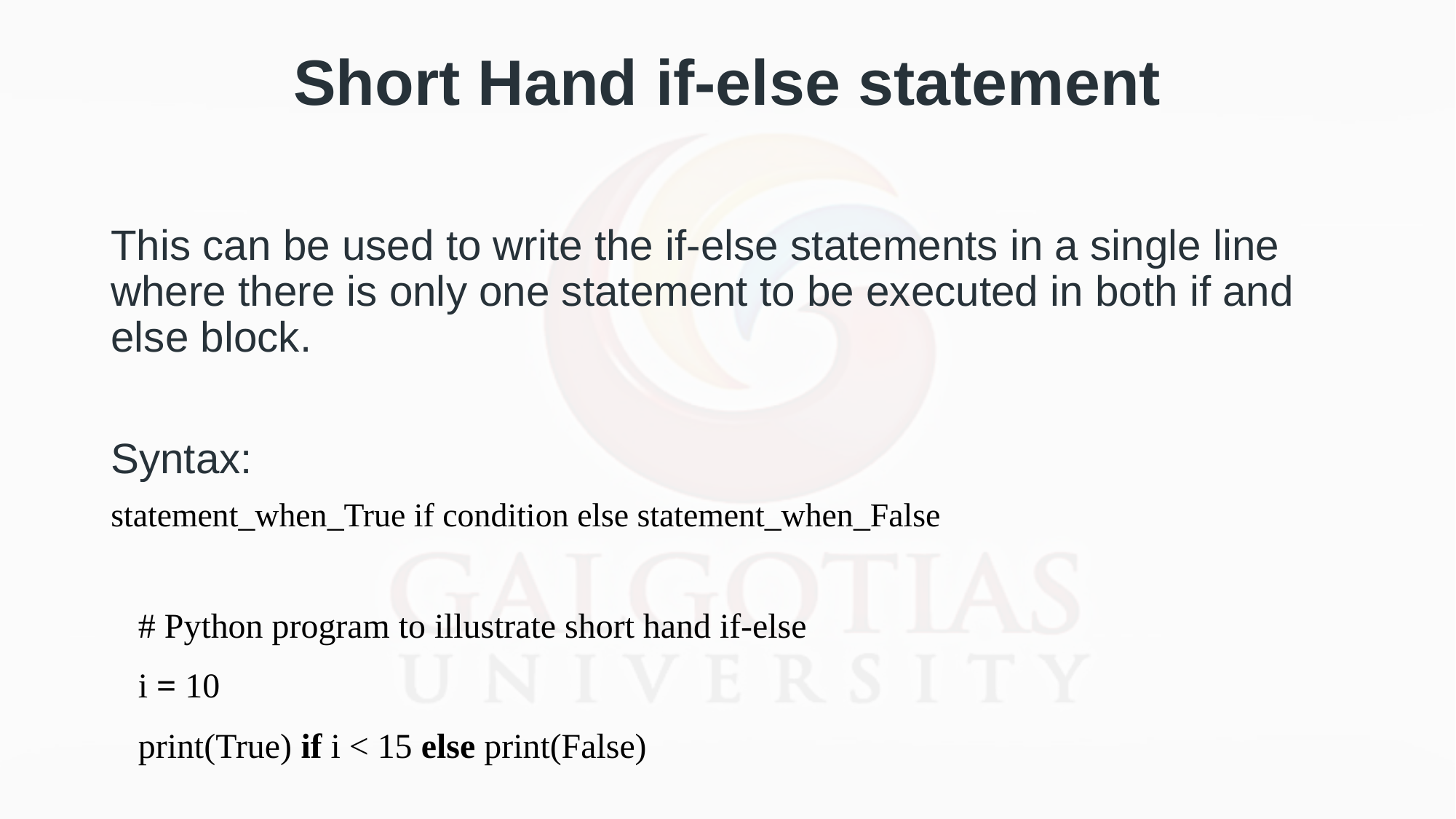

# Short Hand if-else statement
This can be used to write the if-else statements in a single line where there is only one statement to be executed in both if and else block.

Syntax:
statement_when_True if condition else statement_when_False

# Python program to illustrate short hand if-else
i = 10
print(True) if i < 15 else print(False)